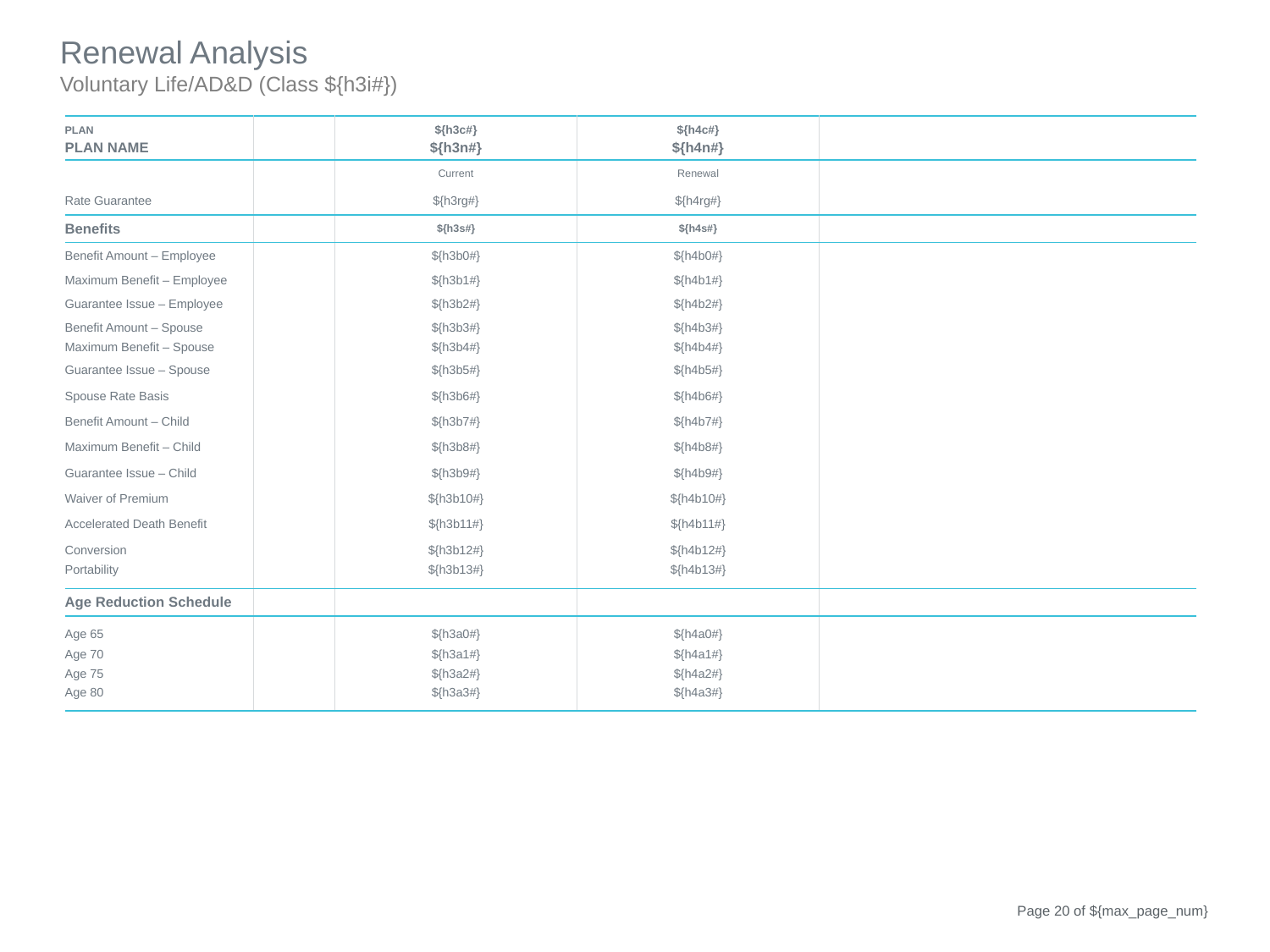

Renewal Analysis
Voluntary Life/AD&D (Class ${h3i#})
| PLAN |  | ${h3c#} | ${h4c#} |  |  |
| --- | --- | --- | --- | --- | --- |
| PLAN NAME |  | ${h3n#} | ${h4n#} |  |  |
|  |  | Current | Renewal |  |  |
| Rate Guarantee |  | ${h3rg#} | ${h4rg#} |  |  |
| Benefits |  | ${h3s#} | ${h4s#} |  |  |
| Benefit Amount – Employee |  | ${h3b0#} | ${h4b0#} |  |  |
| Maximum Benefit – Employee |  | ${h3b1#} | ${h4b1#} |  |  |
| Guarantee Issue – Employee |  | ${h3b2#} | ${h4b2#} |  |  |
| Benefit Amount – Spouse |  | ${h3b3#} | ${h4b3#} |  |  |
| Maximum Benefit – Spouse |  | ${h3b4#} | ${h4b4#} |  |  |
| Guarantee Issue – Spouse |  | ${h3b5#} | ${h4b5#} |  |  |
| Spouse Rate Basis |  | ${h3b6#} | ${h4b6#} |  |  |
| Benefit Amount – Child |  | ${h3b7#} | ${h4b7#} |  |  |
| Maximum Benefit – Child |  | ${h3b8#} | ${h4b8#} |  |  |
| Guarantee Issue – Child |  | ${h3b9#} | ${h4b9#} |  |  |
| Waiver of Premium |  | ${h3b10#} | ${h4b10#} |  |  |
| Accelerated Death Benefit |  | ${h3b11#} | ${h4b11#} |  |  |
| Conversion |  | ${h3b12#} | ${h4b12#} |  |  |
| Portability |  | ${h3b13#} | ${h4b13#} |  |  |
| Age Reduction Schedule |  |  |  |  |  |
| Age 65 |  | ${h3a0#} | ${h4a0#} |  |  |
| Age 70 |  | ${h3a1#} | ${h4a1#} |  |  |
| Age 75 |  | ${h3a2#} | ${h4a2#} |  |  |
| Age 80 |  | ${h3a3#} | ${h4a3#} |  |  |
Page 20 of ${max_page_num}